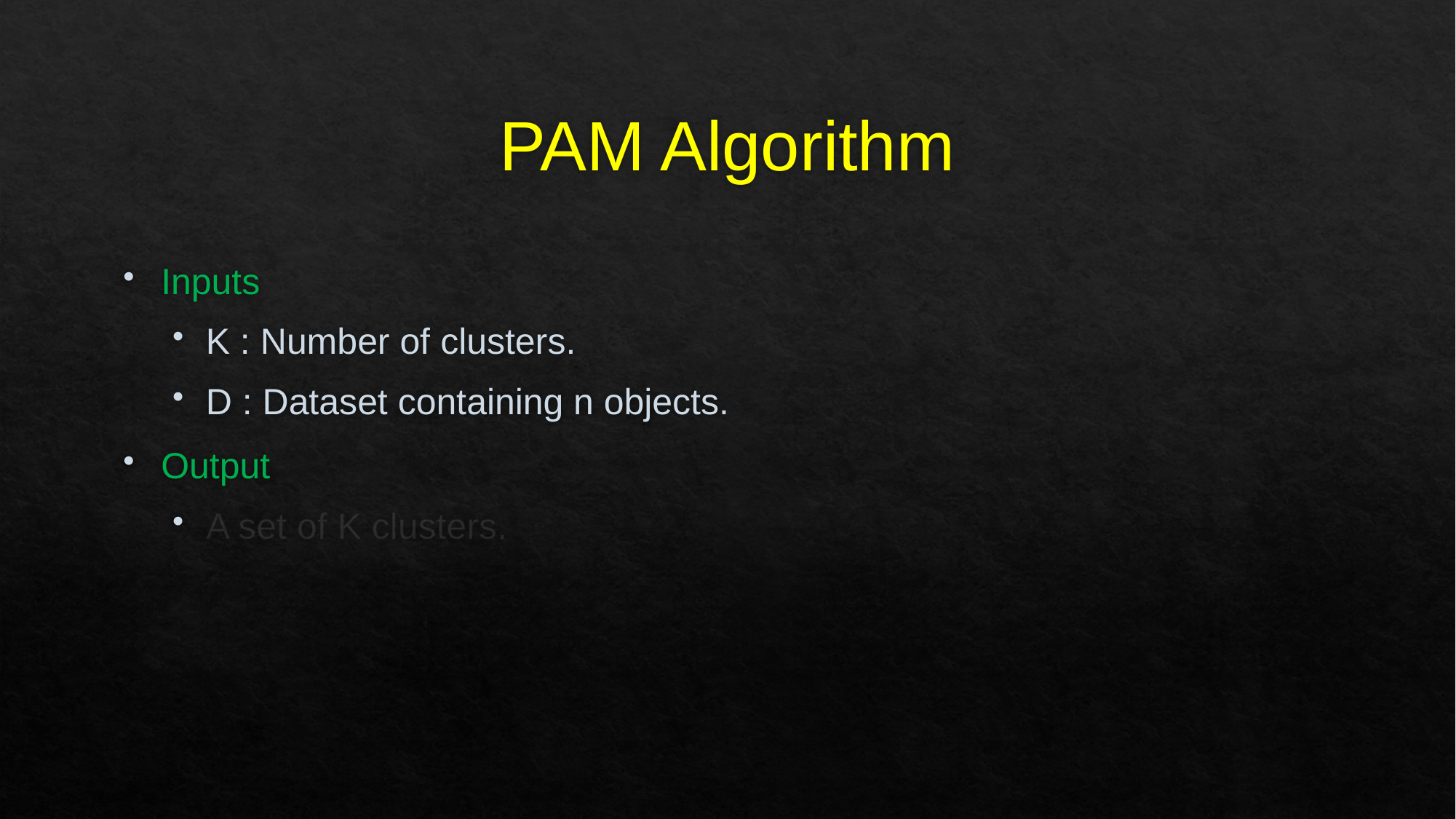

# PAM Algorithm
Inputs
K : Number of clusters.
D : Dataset containing n objects.
Output
A set of K clusters.